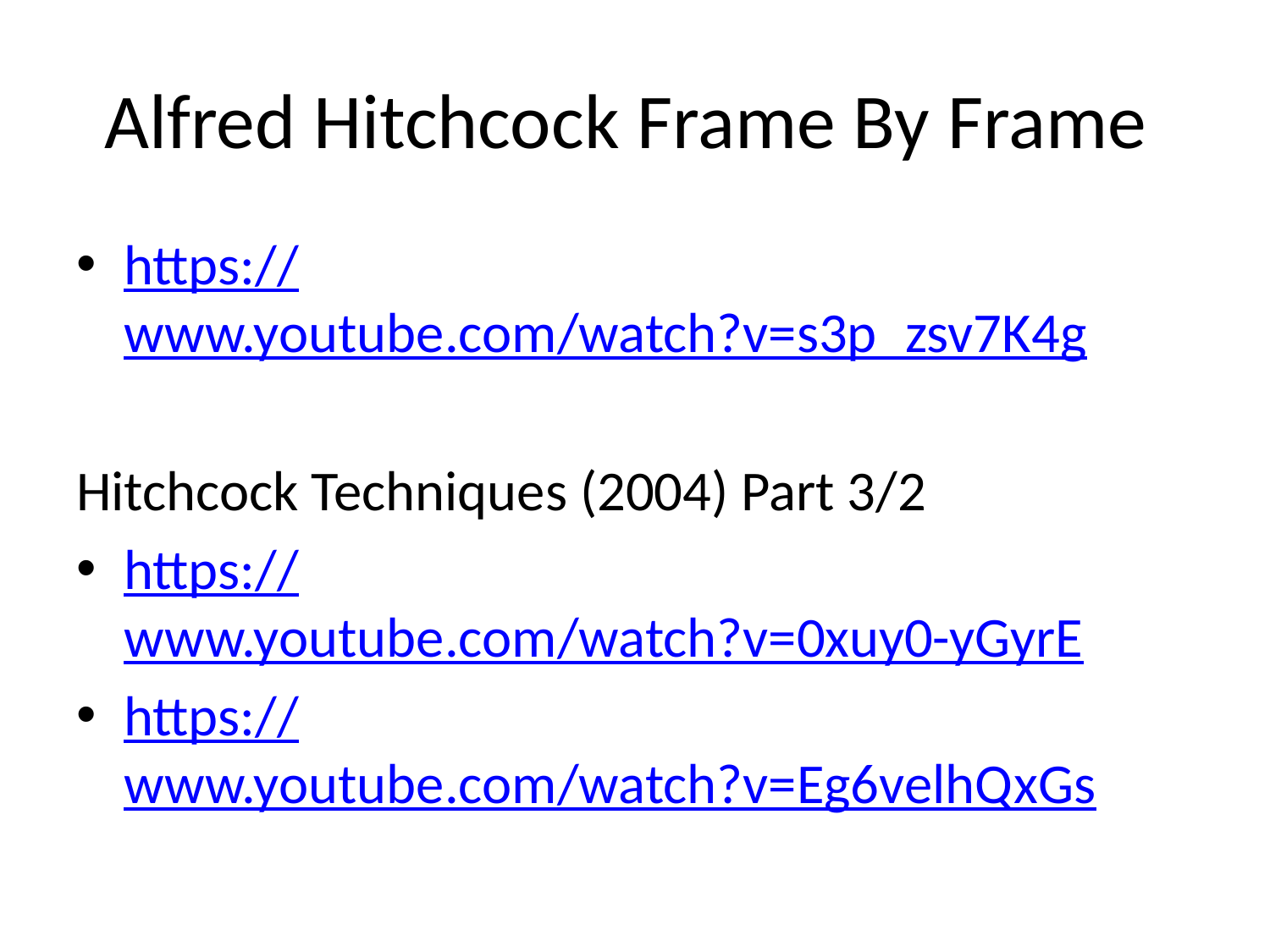

# Alfred Hitchcock Frame By Frame
https://www.youtube.com/watch?v=s3p_zsv7K4g

Hitchcock Techniques (2004) Part 3/2
https://www.youtube.com/watch?v=0xuy0-yGyrE
https://www.youtube.com/watch?v=Eg6velhQxGs